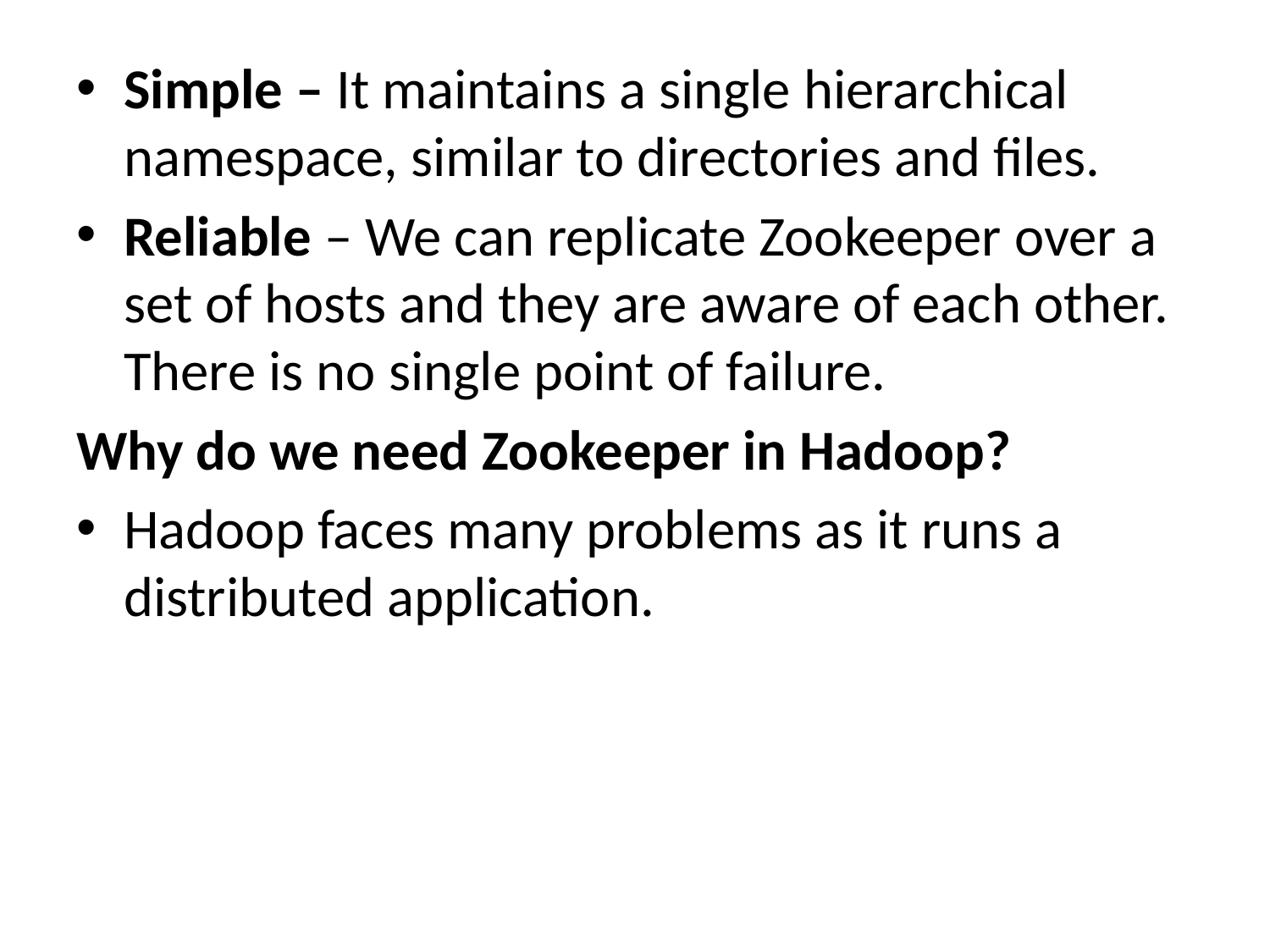

Simple – It maintains a single hierarchical namespace, similar to directories and files.
Reliable – We can replicate Zookeeper over a set of hosts and they are aware of each other. There is no single point of failure.
Why do we need Zookeeper in Hadoop?
Hadoop faces many problems as it runs a distributed application.